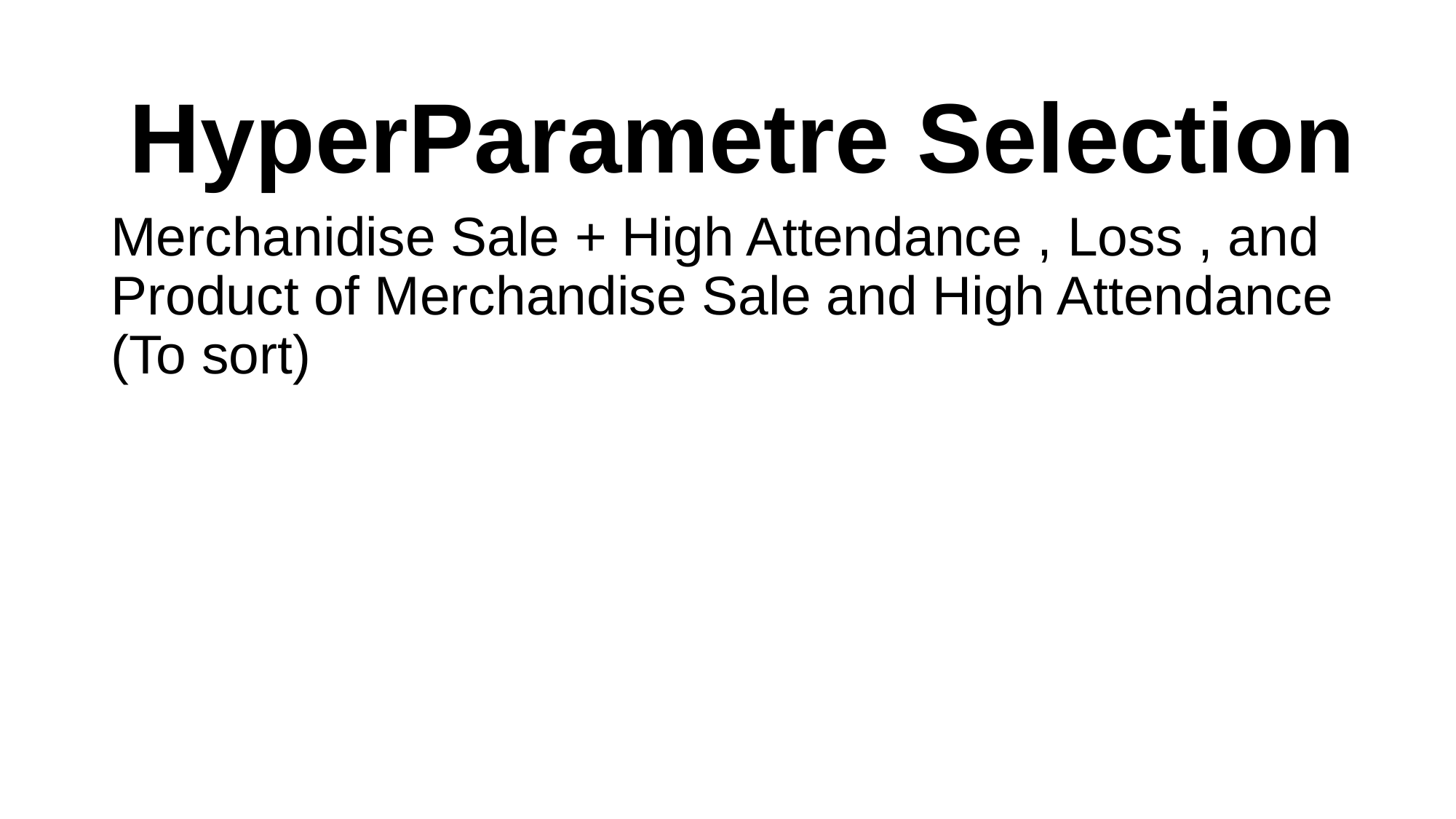

HyperParametre Selection

Merchanidise Sale + High Attendance , Loss , and Product of Merchandise Sale and High Attendance (To sort)